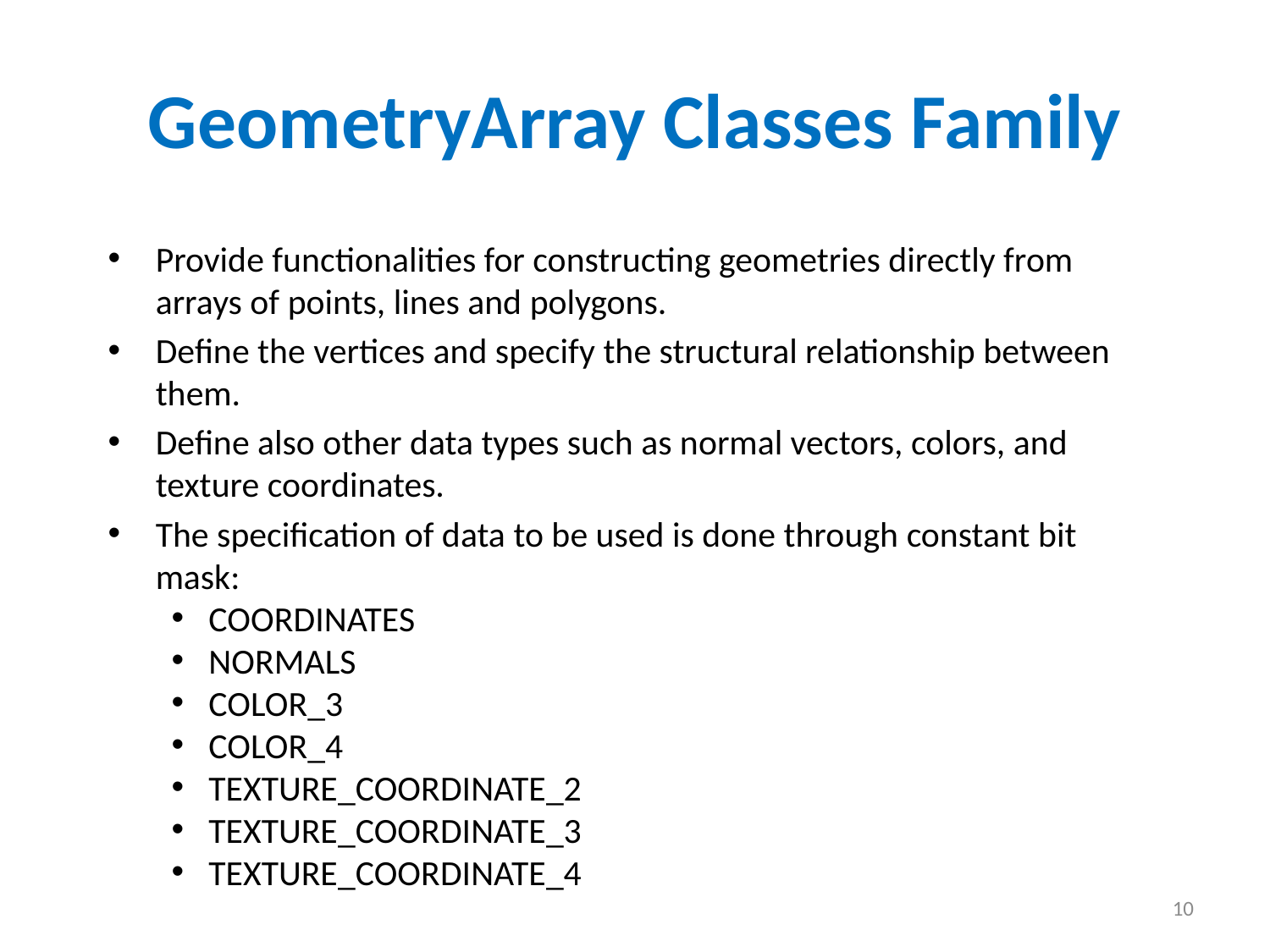

GeometryArray Classes Family
Provide functionalities for constructing geometries directly from arrays of points, lines and polygons.
Define the vertices and specify the structural relationship between them.
Define also other data types such as normal vectors, colors, and texture coordinates.
The specification of data to be used is done through constant bit mask:
COORDINATES
NORMALS
COLOR_3
COLOR_4
TEXTURE_COORDINATE_2
TEXTURE_COORDINATE_3
TEXTURE_COORDINATE_4
10